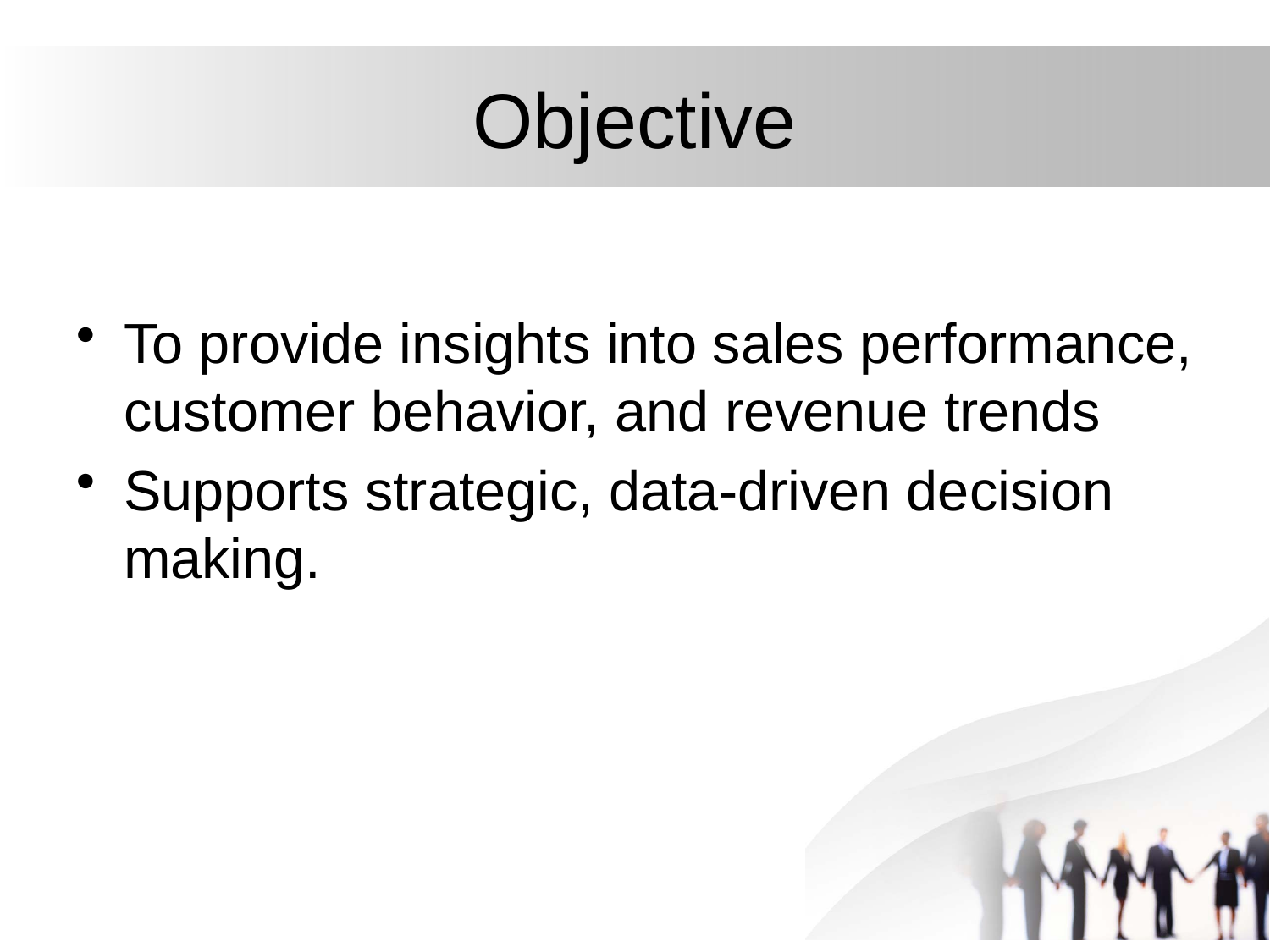

# Objective

To provide insights into sales performance, customer behavior, and revenue trends
Supports strategic, data-driven decision making.